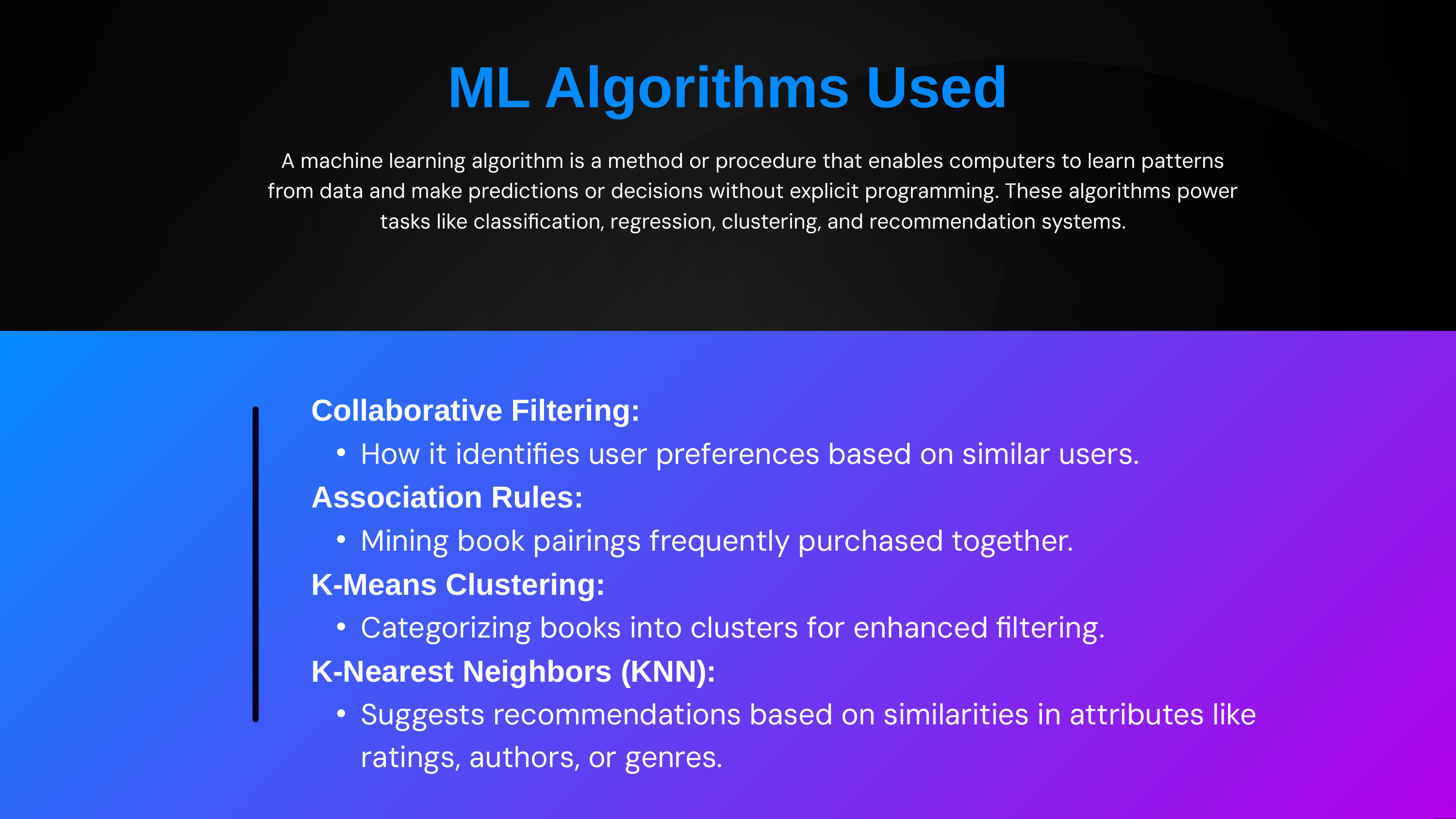

ML Algorithms Used
A machine learning algorithm is a method or procedure that enables computers to learn patterns from data and make predictions or decisions without explicit programming. These algorithms power tasks like classification, regression, clustering, and recommendation systems.

Collaborative Filtering:
How it identifies user preferences based on similar users.
Association Rules:
Mining book pairings frequently purchased together.
K-Means Clustering:
Categorizing books into clusters for enhanced filtering.
K-Nearest Neighbors (KNN):
Suggests recommendations based on similarities in attributes like ratings, authors, or genres.